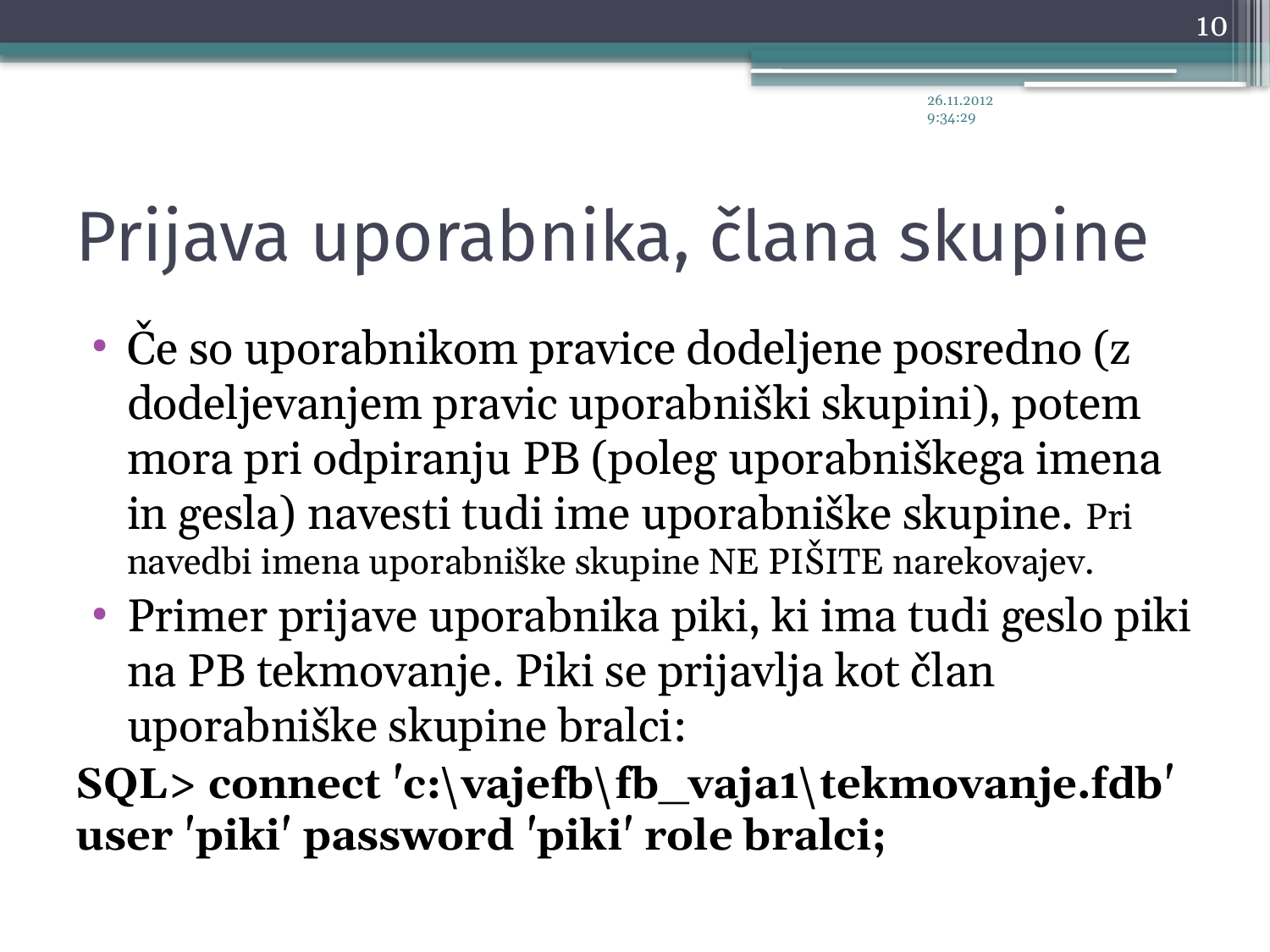

10
26.11.2012 9:34:29
# Prijava uporabnika, člana skupine
Če so uporabnikom pravice dodeljene posredno (z dodeljevanjem pravic uporabniški skupini), potem mora pri odpiranju PB (poleg uporabniškega imena in gesla) navesti tudi ime uporabniške skupine. Pri navedbi imena uporabniške skupine NE PIŠITE narekovajev.
Primer prijave uporabnika piki, ki ima tudi geslo piki na PB tekmovanje. Piki se prijavlja kot član uporabniške skupine bralci:
SQL> connect 'c:\vajefb\fb_vaja1\tekmovanje.fdb' user 'piki' password 'piki' role bralci;